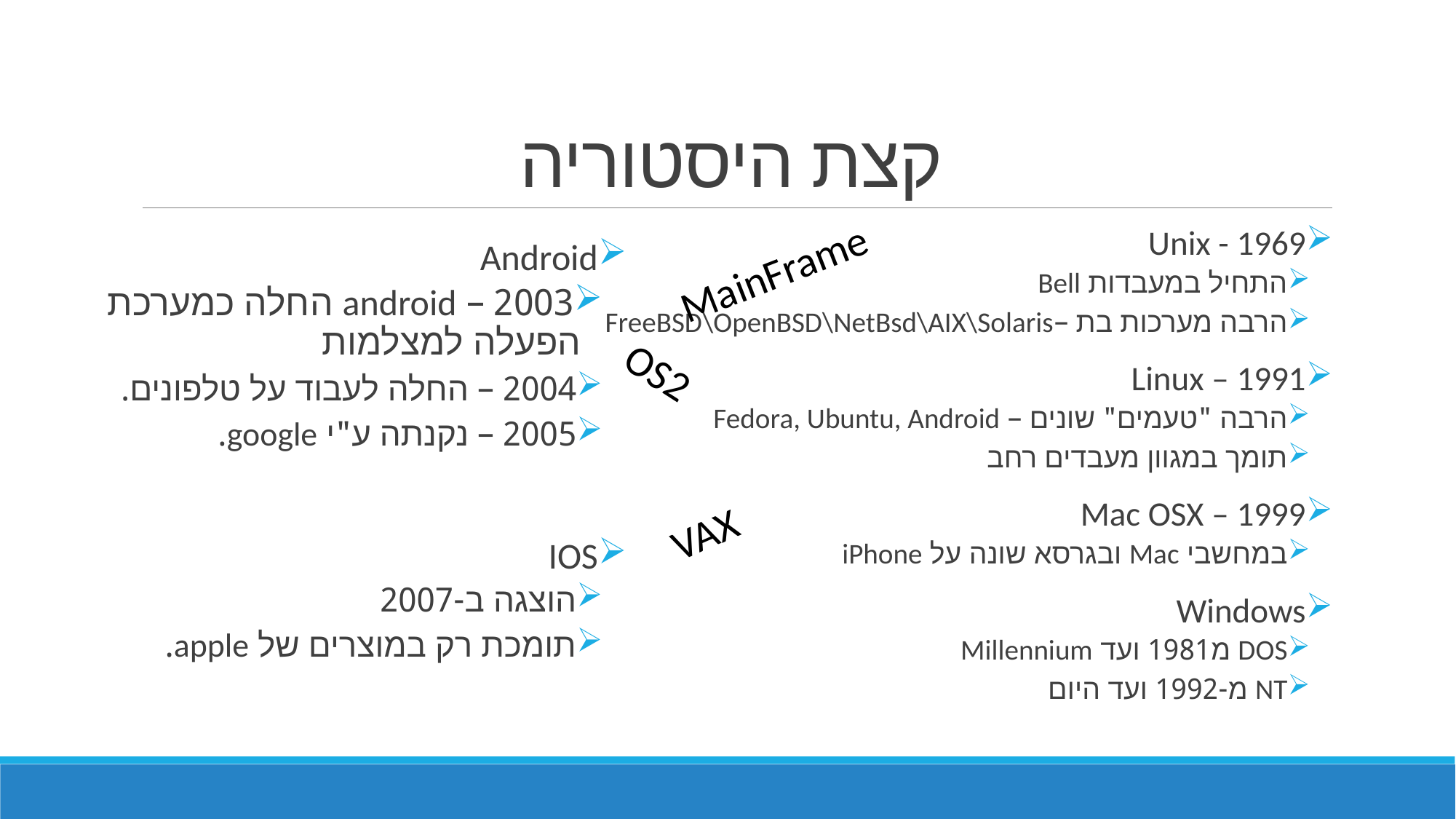

# קצת היסטוריה
Unix - 1969
התחיל במעבדות Bell
הרבה מערכות בת –FreeBSD\OpenBSD\NetBsd\AIX\Solaris
Linux – 1991
הרבה "טעמים" שונים – Fedora, Ubuntu, Android
תומך במגוון מעבדים רחב
Mac OSX – 1999
במחשבי Mac ובגרסא שונה על iPhone
Windows
DOS מ1981 ועד Millennium
NT מ-1992 ועד היום
Android
2003 – android החלה כמערכת הפעלה למצלמות
2004 – החלה לעבוד על טלפונים.
2005 – נקנתה ע"י google.

IOS
הוצגה ב-2007
תומכת רק במוצרים של apple.
MainFrame

OS2

VAX